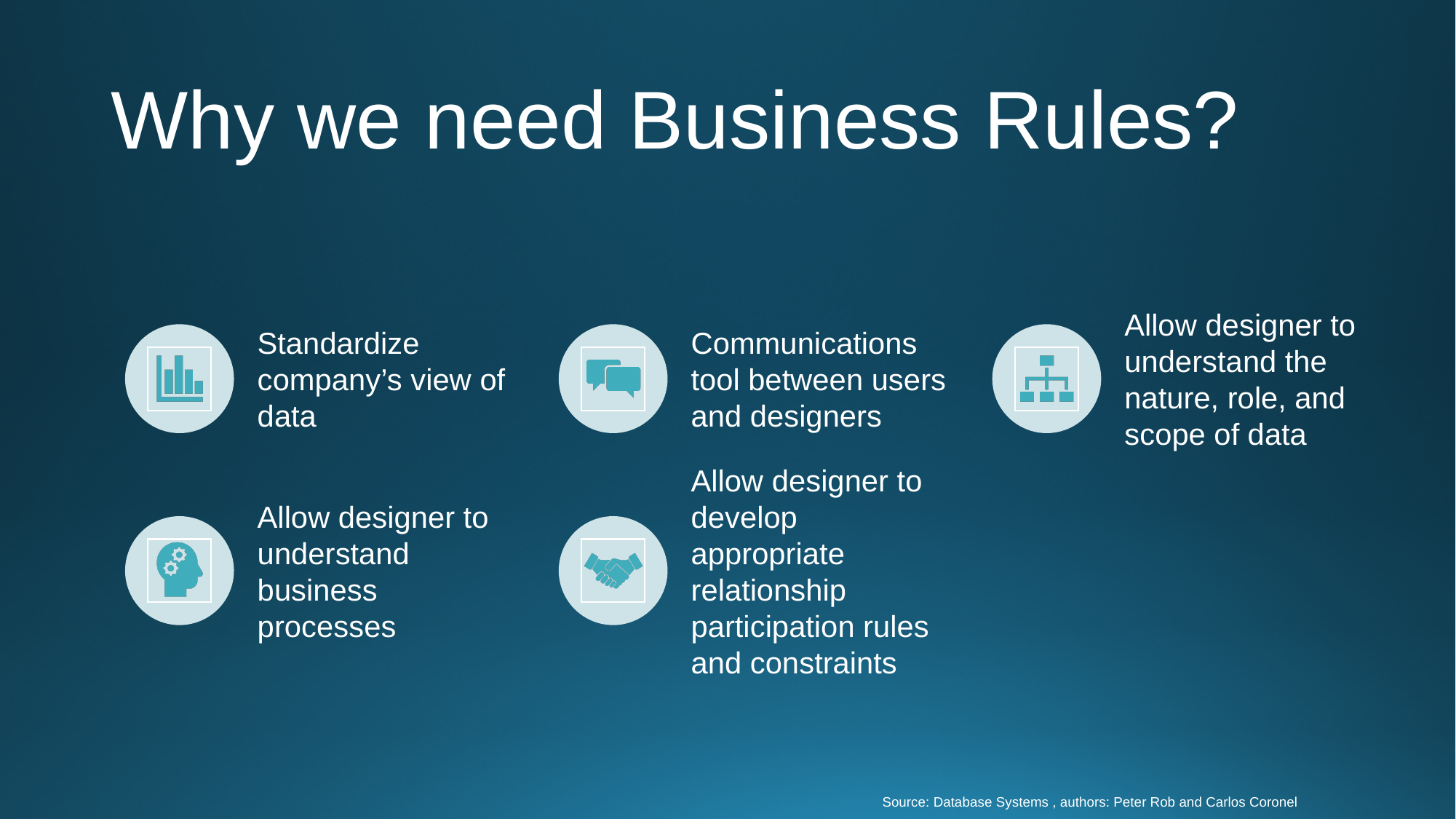

# Why we need Business Rules?
Standardize company’s view of data
Communications tool between users and designers
Allow designer to understand the nature, role, and scope of data
Allow designer to understand business processes
Allow designer to develop appropriate relationship participation rules and constraints
Source: Database Systems , authors: Peter Rob and Carlos Coronel